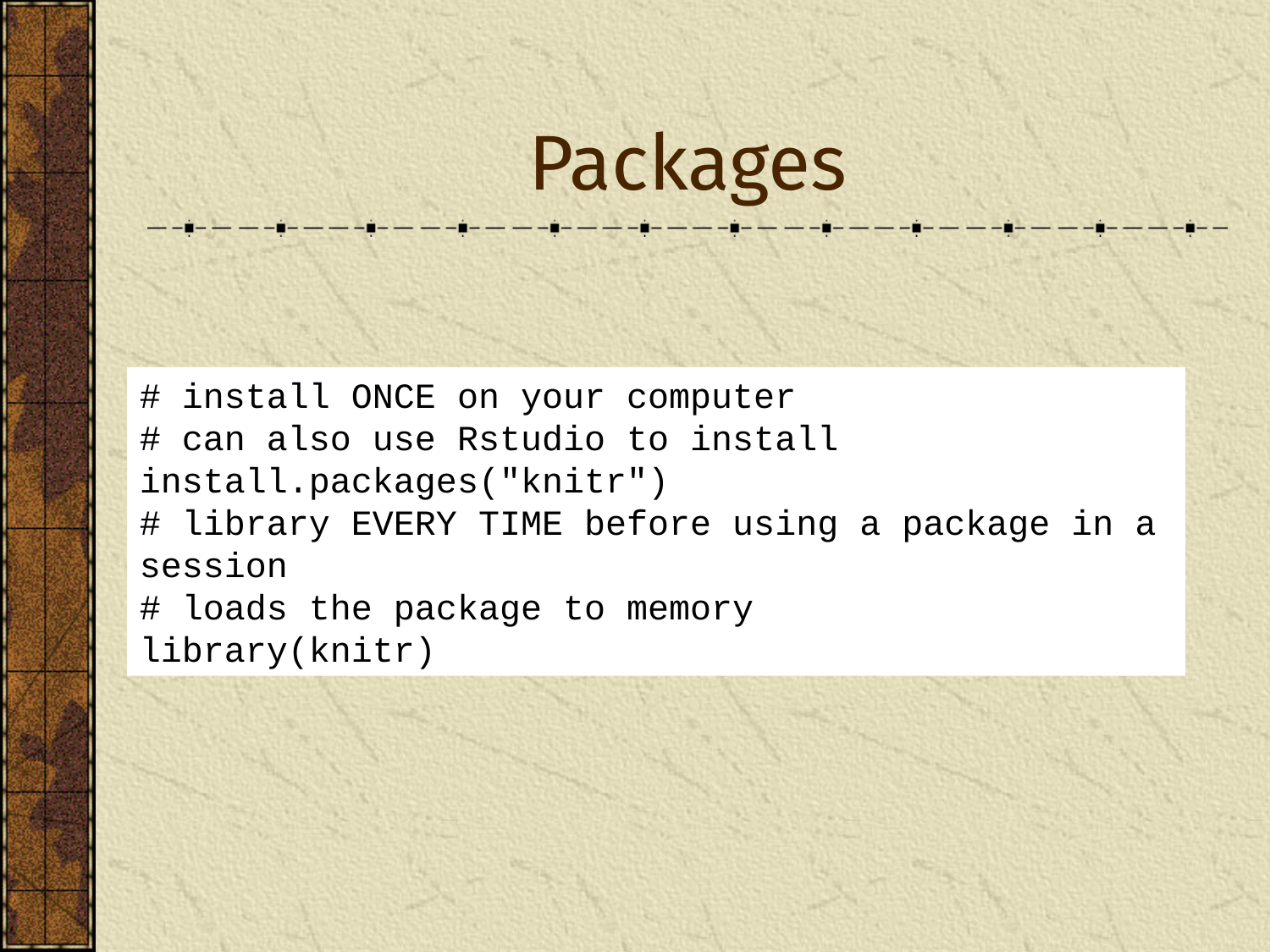

# Packages
# install ONCE on your computer
# can also use Rstudio to install
install.packages("knitr")
# library EVERY TIME before using a package in a session
# loads the package to memory
library(knitr)